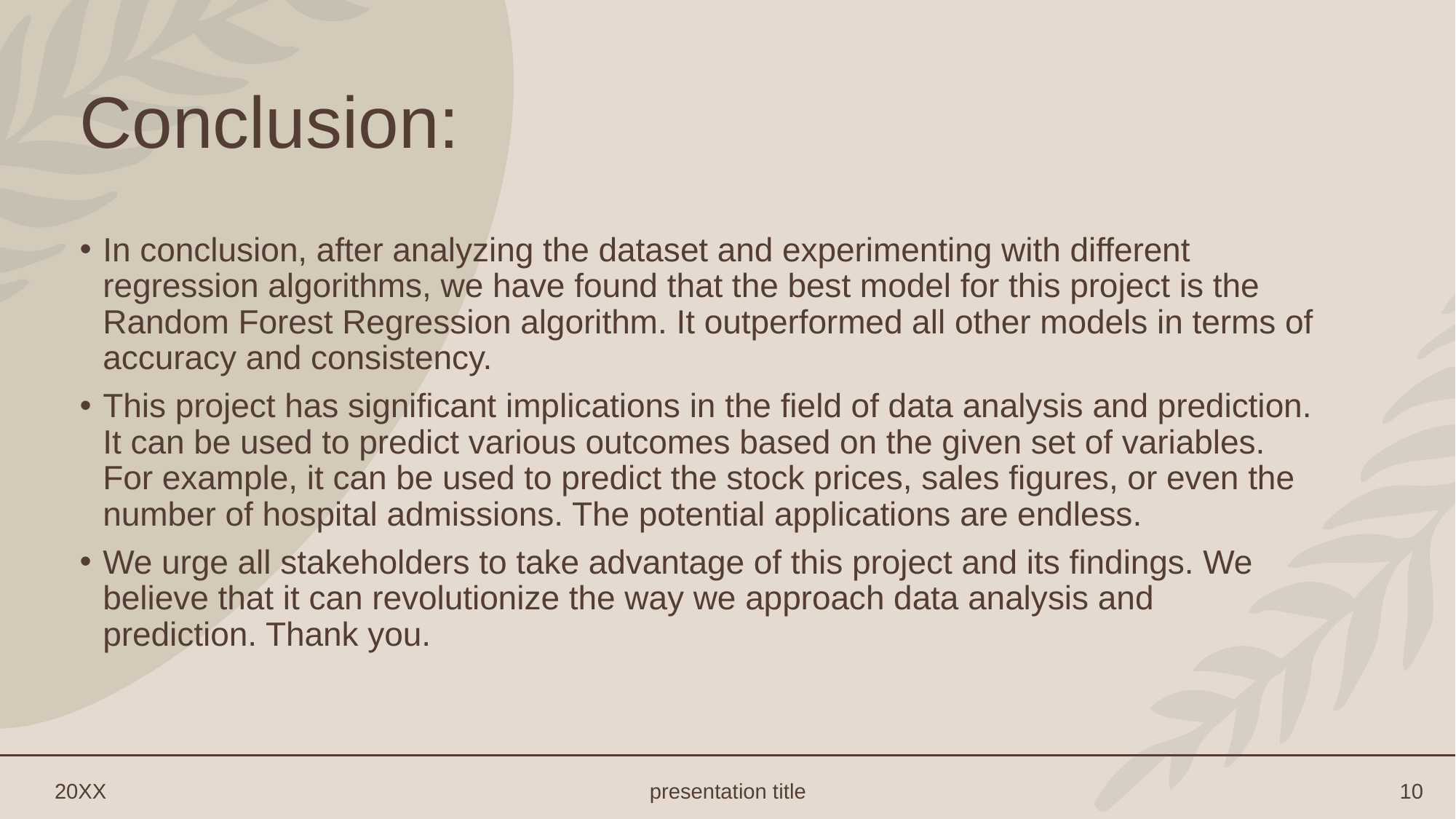

# Conclusion:
In conclusion, after analyzing the dataset and experimenting with different regression algorithms, we have found that the best model for this project is the Random Forest Regression algorithm. It outperformed all other models in terms of accuracy and consistency.
This project has significant implications in the field of data analysis and prediction. It can be used to predict various outcomes based on the given set of variables. For example, it can be used to predict the stock prices, sales figures, or even the number of hospital admissions. The potential applications are endless.
We urge all stakeholders to take advantage of this project and its findings. We believe that it can revolutionize the way we approach data analysis and prediction. Thank you.

20XX
presentation title
10